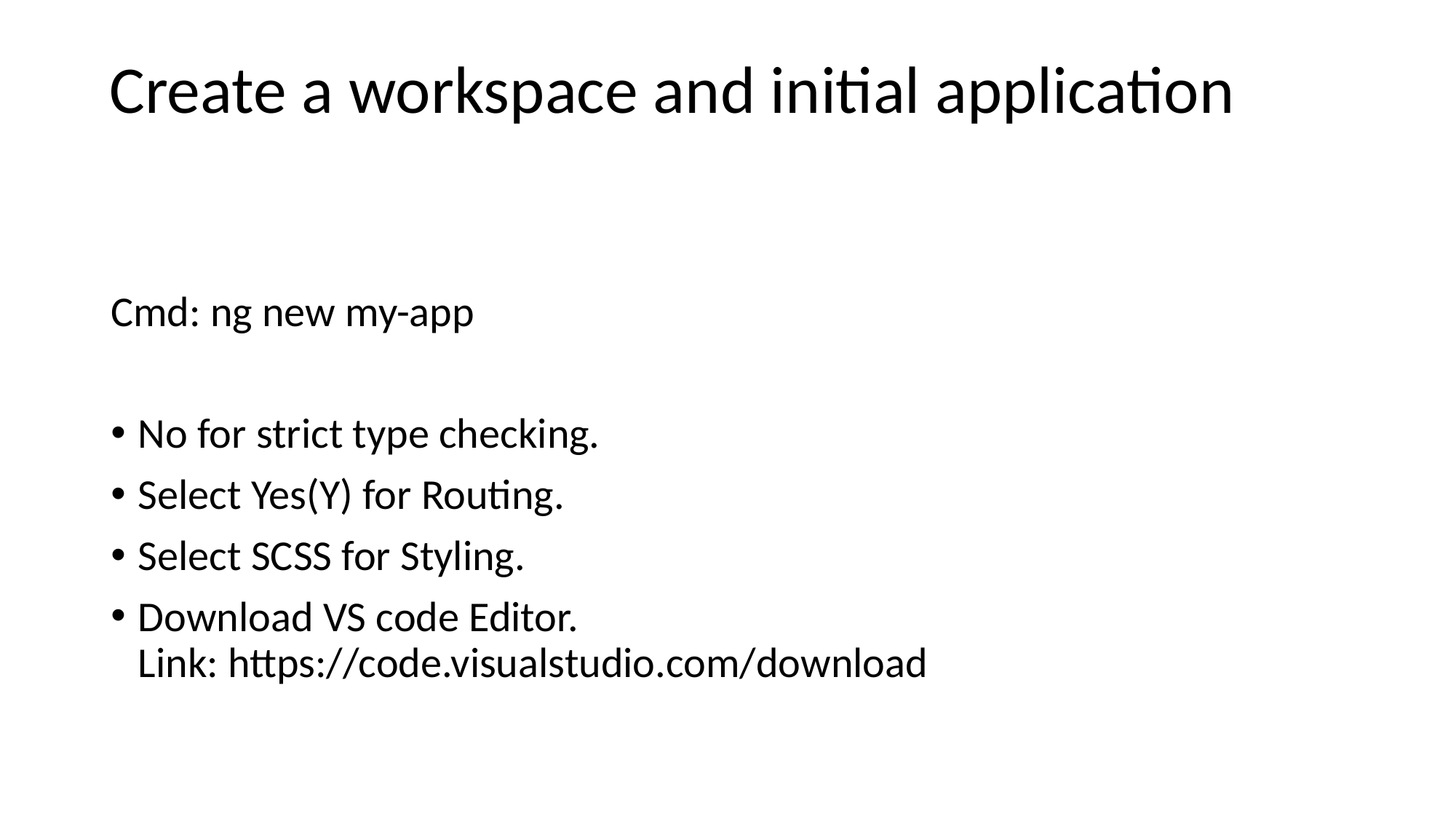

# Create a workspace and initial application

Cmd: ng new my-app

No for strict type checking.
Select Yes(Y) for Routing.
Select SCSS for Styling.
Download VS code Editor.
Link: https://code.visualstudio.com/download